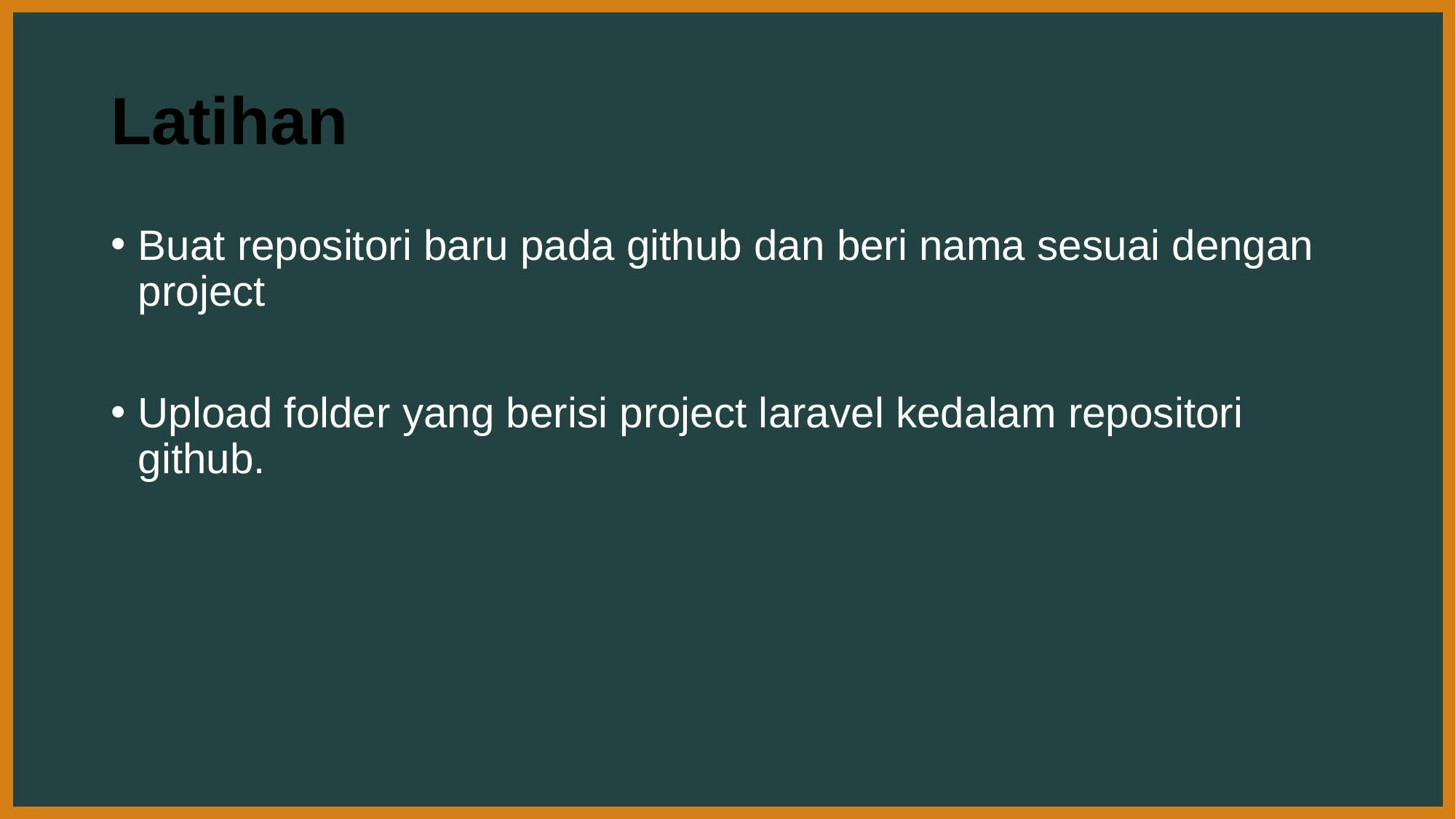

# Latihan
Buat repositori baru pada github dan beri nama sesuai dengan project

Upload folder yang berisi project laravel kedalam repositori github.